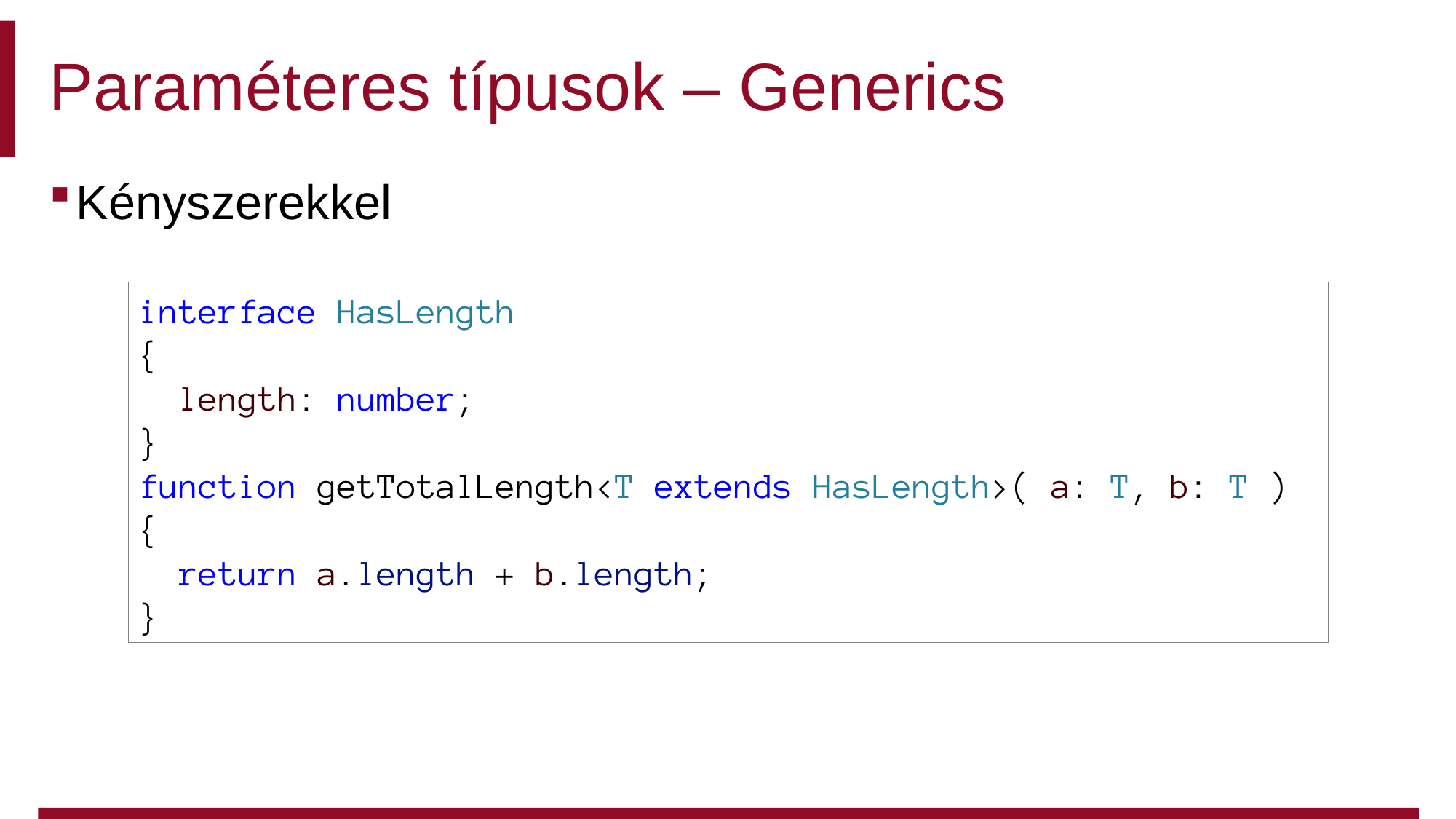

# Paraméteres típusok – Generics
Kényszerekkel

interface HasLength
{
  length: number;
}
function getTotalLength<T extends HasLength>( a: T, b: T )
{
  return a.length + b.length;
}